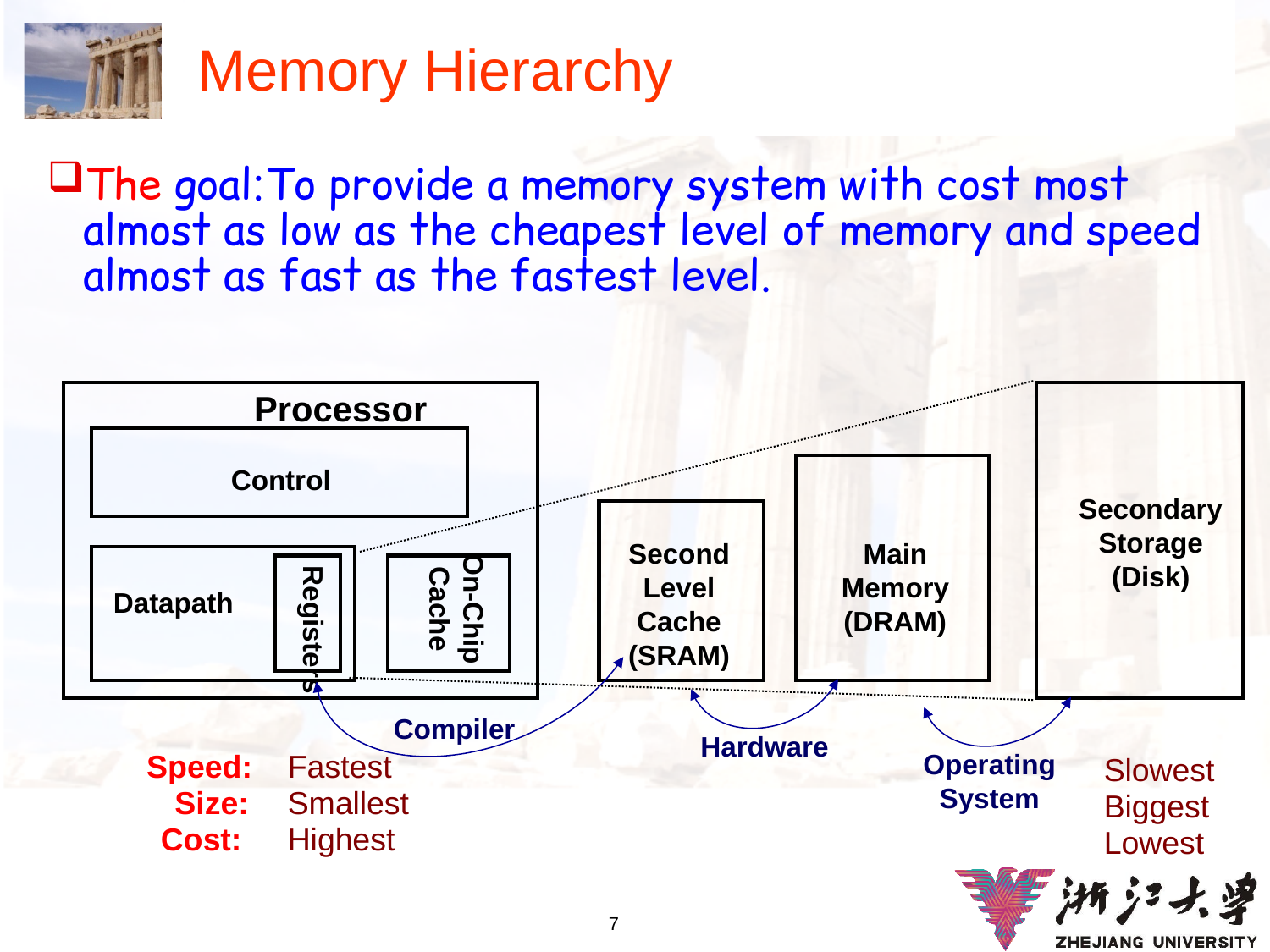

# Memory Hierarchy
The goal:To provide a memory system with cost most almost as low as the cheapest level of memory and speed almost as fast as the fastest level.
Processor

Control
Secondary
Storage
(Disk)

Second
Level
Cache
(SRAM)
Main
Memory
(DRAM)

On-Chip
Cache
Datapath
Registers

Compiler
Hardware
Fastest
Speed:
Operating System
Slowest
Size:
Smallest
Biggest
Cost:
Highest
Lowest